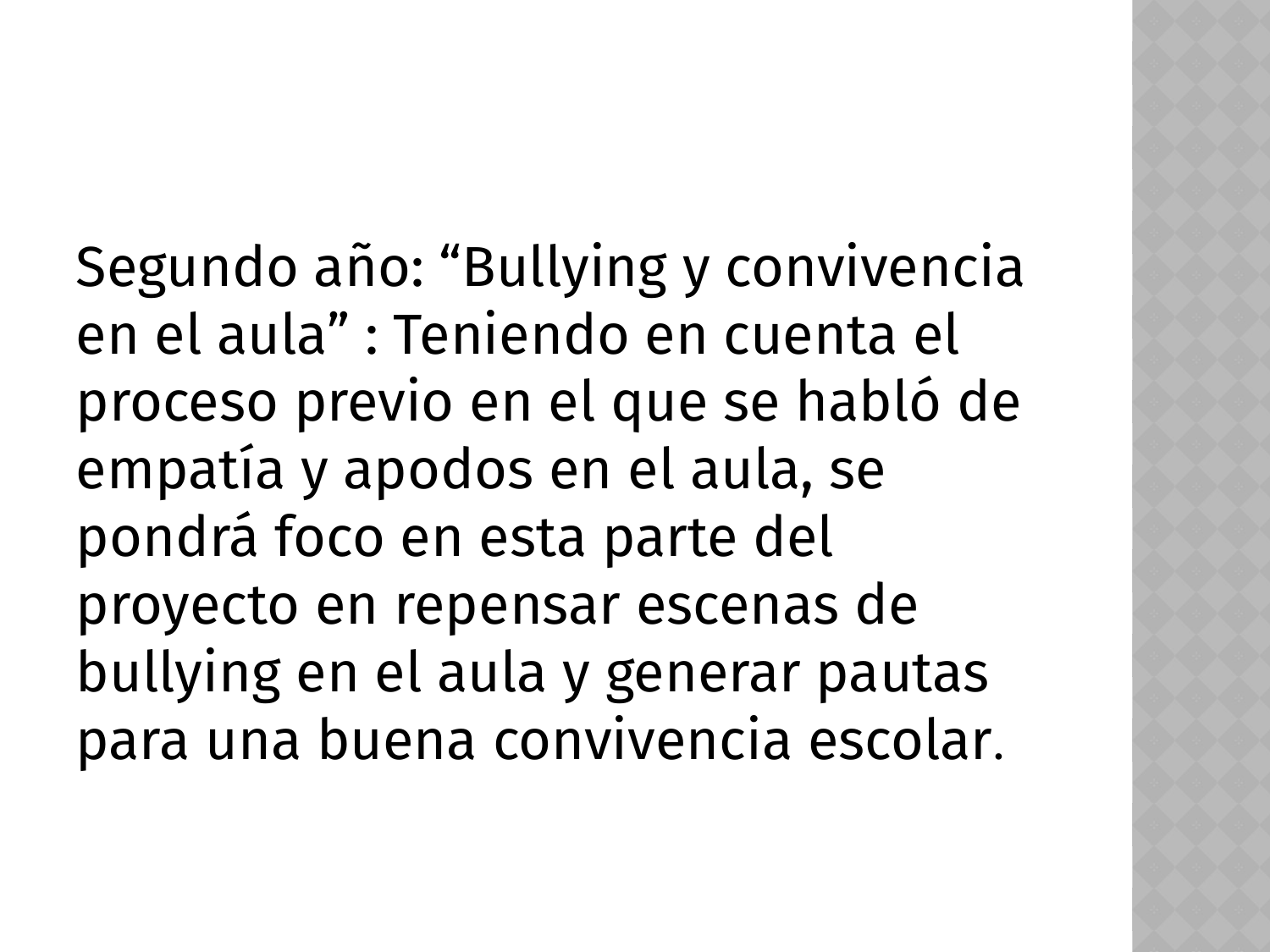

#
Segundo año: “Bullying y convivencia en el aula” : Teniendo en cuenta el proceso previo en el que se habló de empatía y apodos en el aula, se pondrá foco en esta parte del proyecto en repensar escenas de bullying en el aula y generar pautas para una buena convivencia escolar.